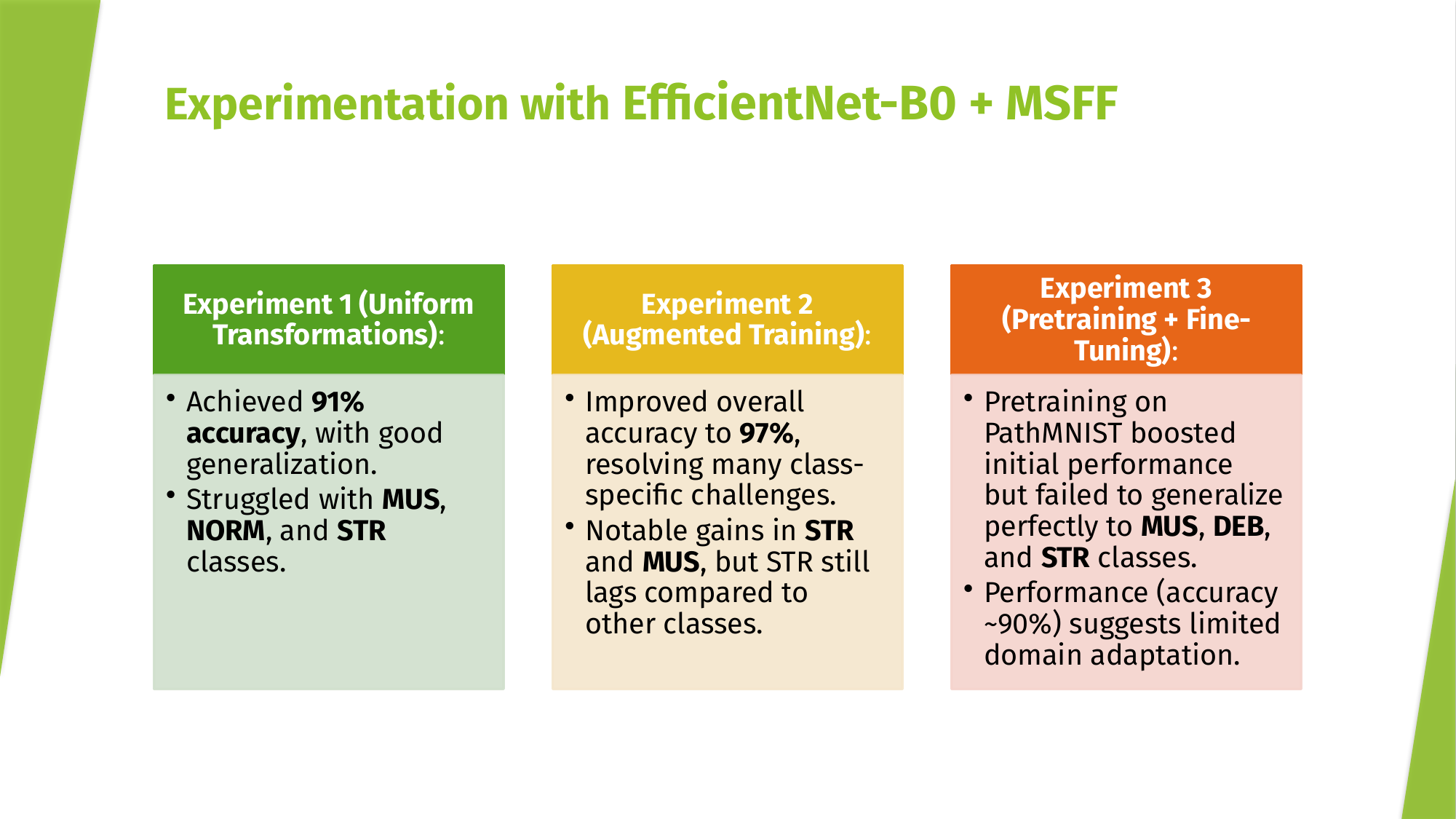

# Experimentation with EfficientNet-B0 + MSFF
Experiment 1 (Uniform Transformations):
Achieved 91% accuracy, with good generalization.
Struggled with MUS, NORM, and STR classes.
Experiment 2 (Augmented Training):
Improved overall accuracy to 97%, resolving many class-specific challenges.
Notable gains in STR and MUS, but STR still lags compared to other classes.
Experiment 3 (Pretraining + Fine-Tuning):
Pretraining on PathMNIST boosted initial performance but failed to generalize perfectly to MUS, DEB, and STR classes.
Performance (accuracy ~90%) suggests limited domain adaptation.